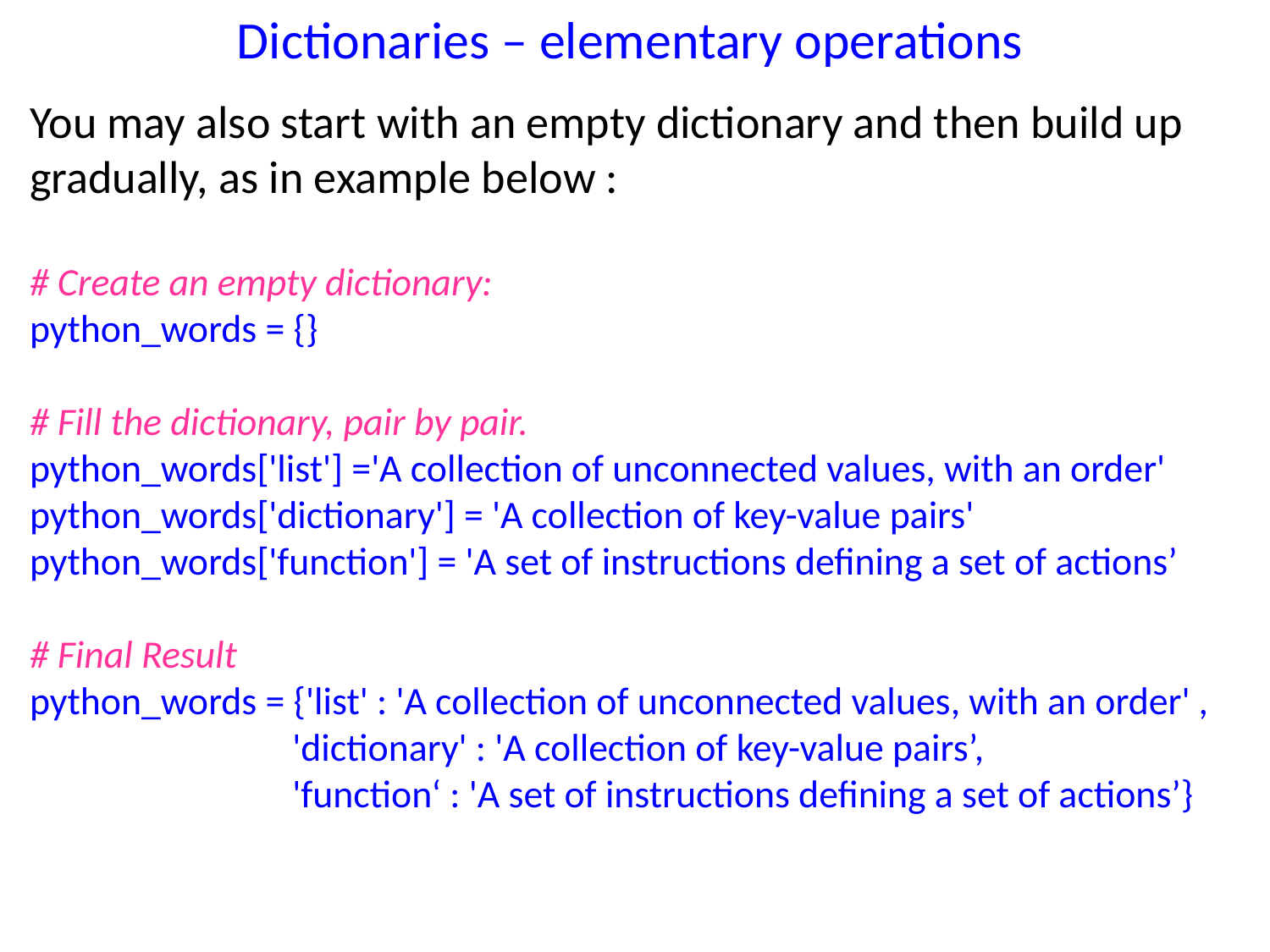

# Dictionaries – elementary operations
You may also start with an empty dictionary and then build up gradually, as in example below :

# Create an empty dictionary:
python_words = {}

# Fill the dictionary, pair by pair.
python_words['list'] ='A collection of unconnected values, with an order'
python_words['dictionary'] = 'A collection of key-value pairs'
python_words['function'] = 'A set of instructions defining a set of actions’

# Final Result
python_words = {'list' : 'A collection of unconnected values, with an order' ,
		 'dictionary' : 'A collection of key-value pairs’,
		 'function‘ : 'A set of instructions defining a set of actions’}